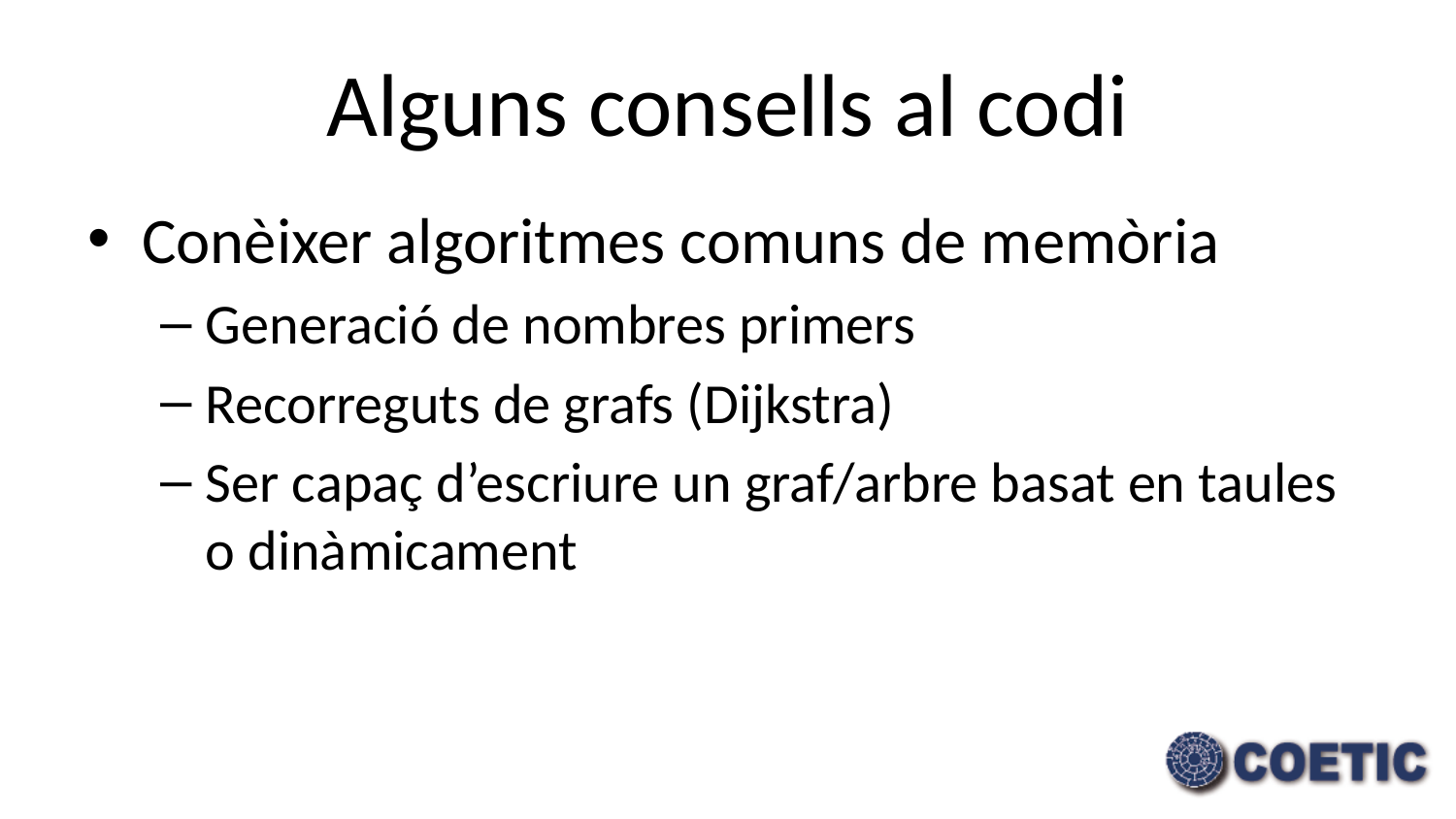

# Alguns consells al codi
Conèixer algoritmes comuns de memòria
Generació de nombres primers
Recorreguts de grafs (Dijkstra)
Ser capaç d’escriure un graf/arbre basat en taules o dinàmicament